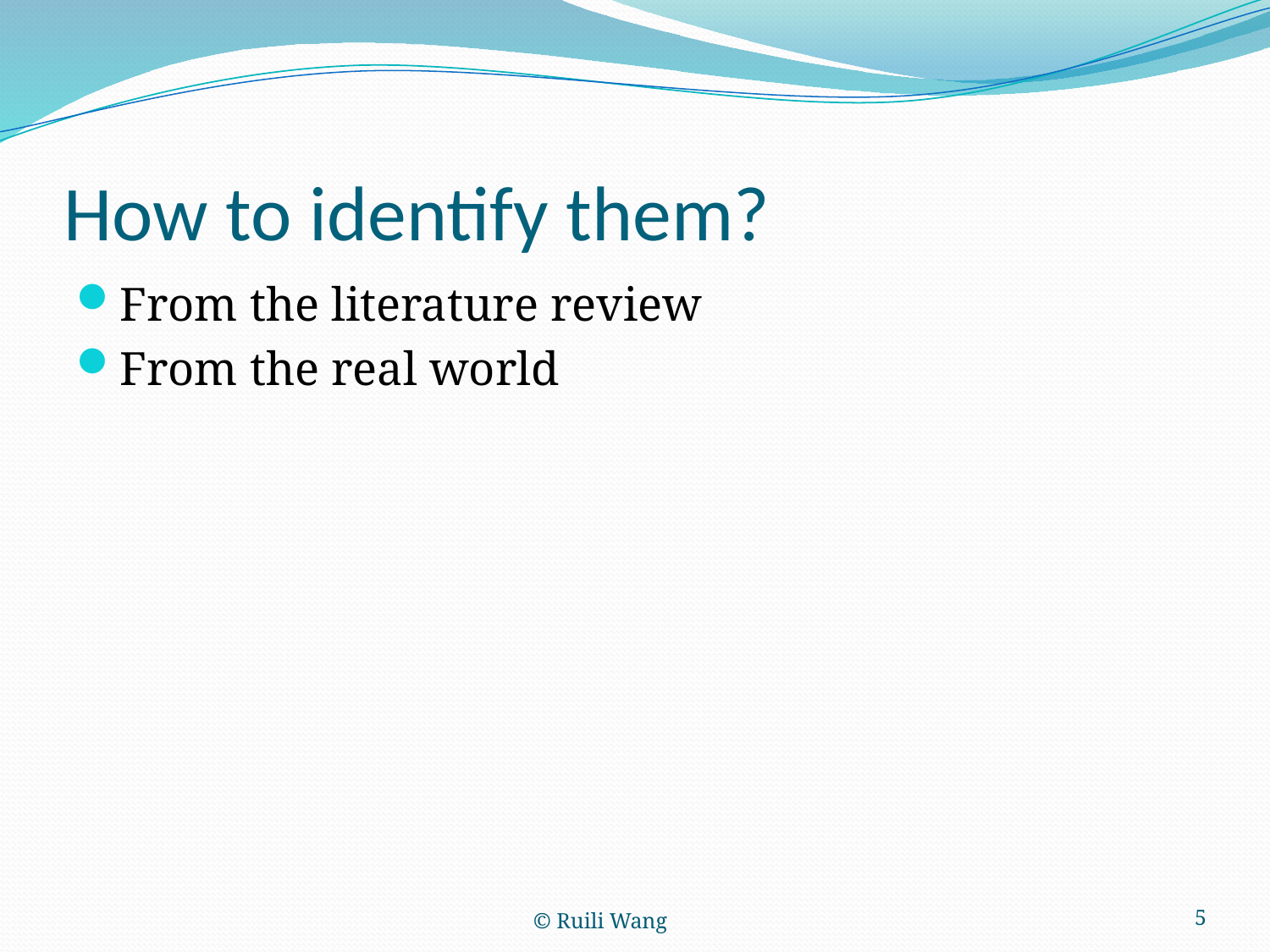

# How to identify them?
From the literature review
From the real world

© Ruili Wang
5